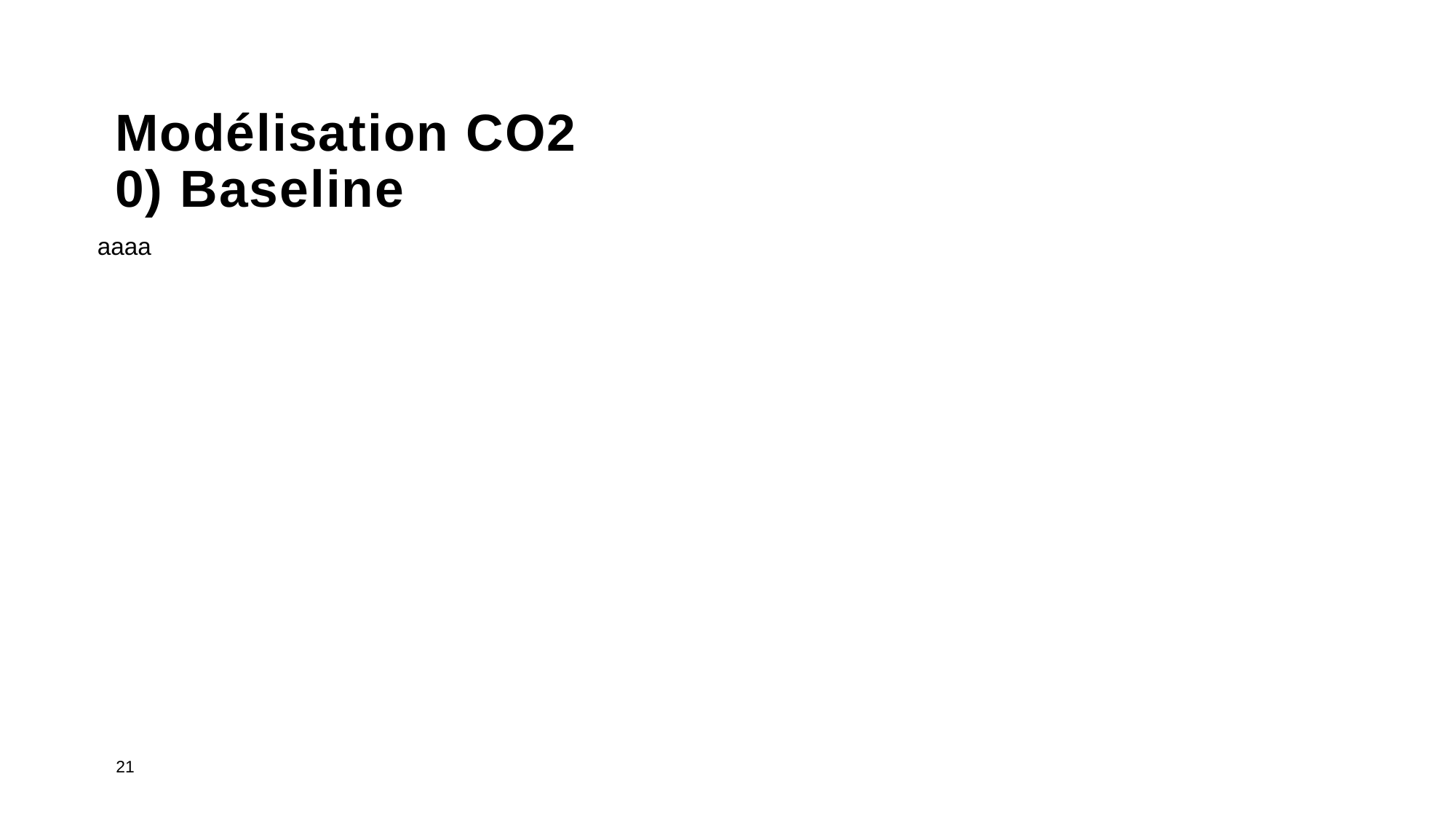

# Modélisation CO2 0) Baseline
aaaa
21